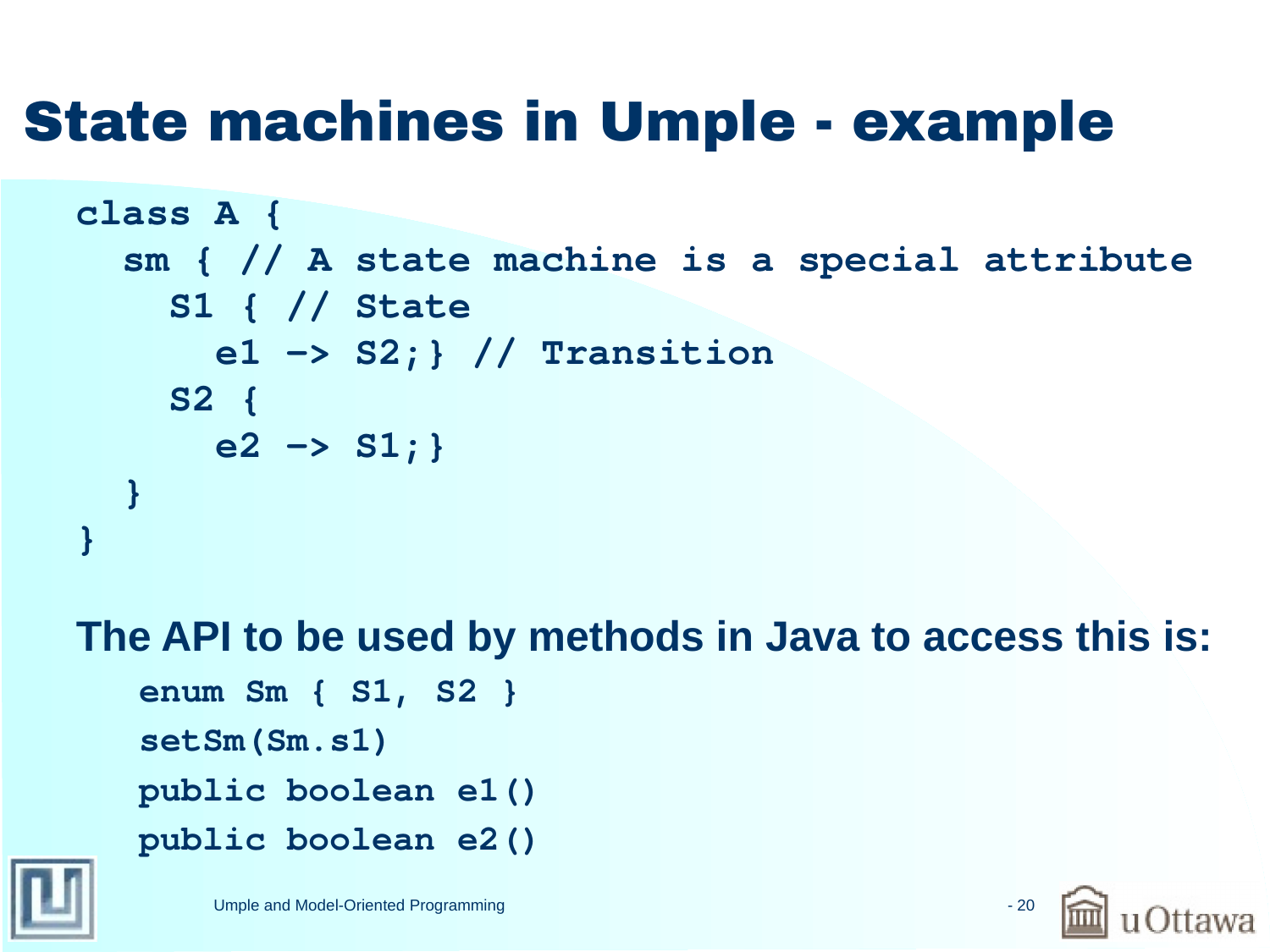

# State machines in Umple - example
class A {
  sm { // A state machine is a special attribute
    S1 { // State
      e1 -> S2;} // Transition
    S2 {
      e2 -> S1;}
  }
}

The API to be used by methods in Java to access this is:
enum Sm { S1, S2 }
setSm(Sm.s1)
public boolean e1()
public boolean e2()